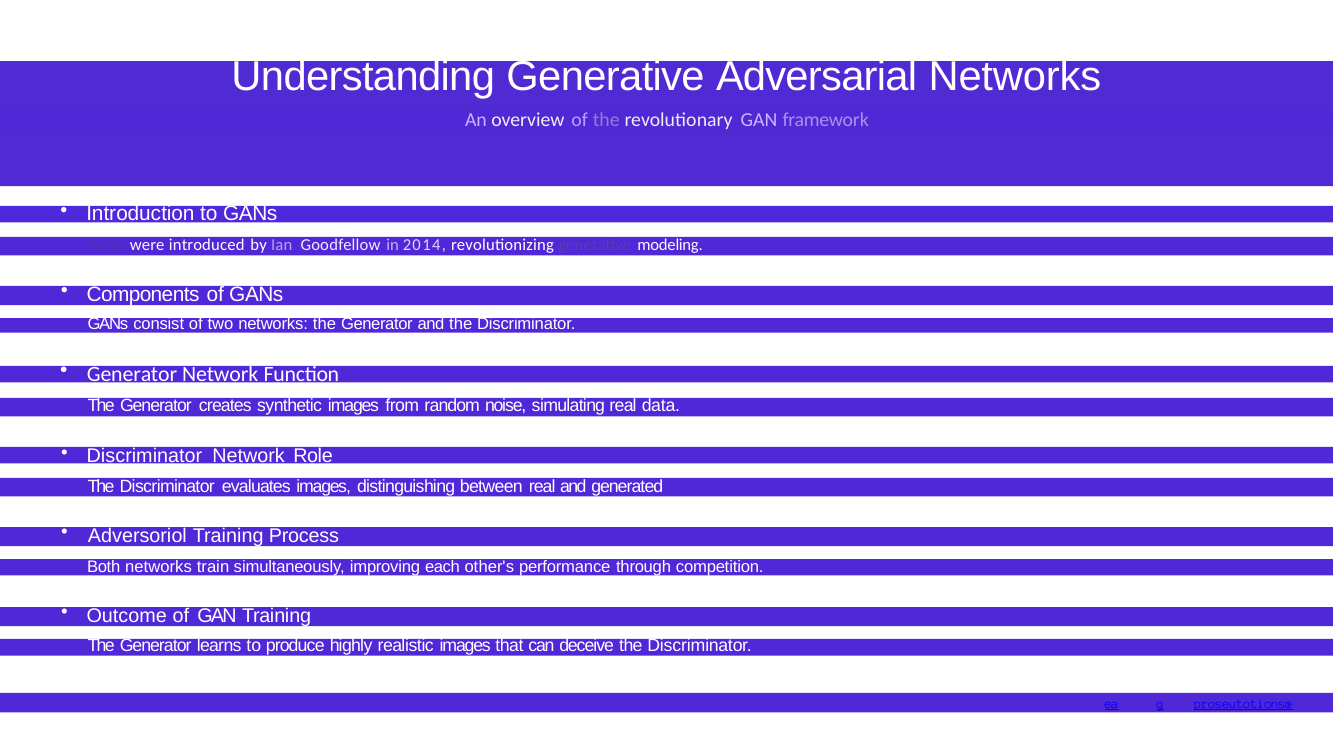

# Understanding Generative Adversarial Networks
An overview of the revolutionary GAN framework
Introduction to GANs
GANs were introduced by Ian Goodfellow in 2014, revolutionizing generative modeling.

Components of GANs
GANs consist of two networks: the Generator and the Discriminator.
Generator Network Function
The Generator creates synthetic images from random noise, simulating real data.

Discriminator Network Role
The Discriminator evaluates images, distinguishing between real and generated content.

Adversoriol Training Process
Both networks train simultaneously, improving each other's performance through competition.
Outcome of GAN Training
The Generator learns to produce highly realistic images that can deceive the Discriminator.

ea
g
proseutotionsœ